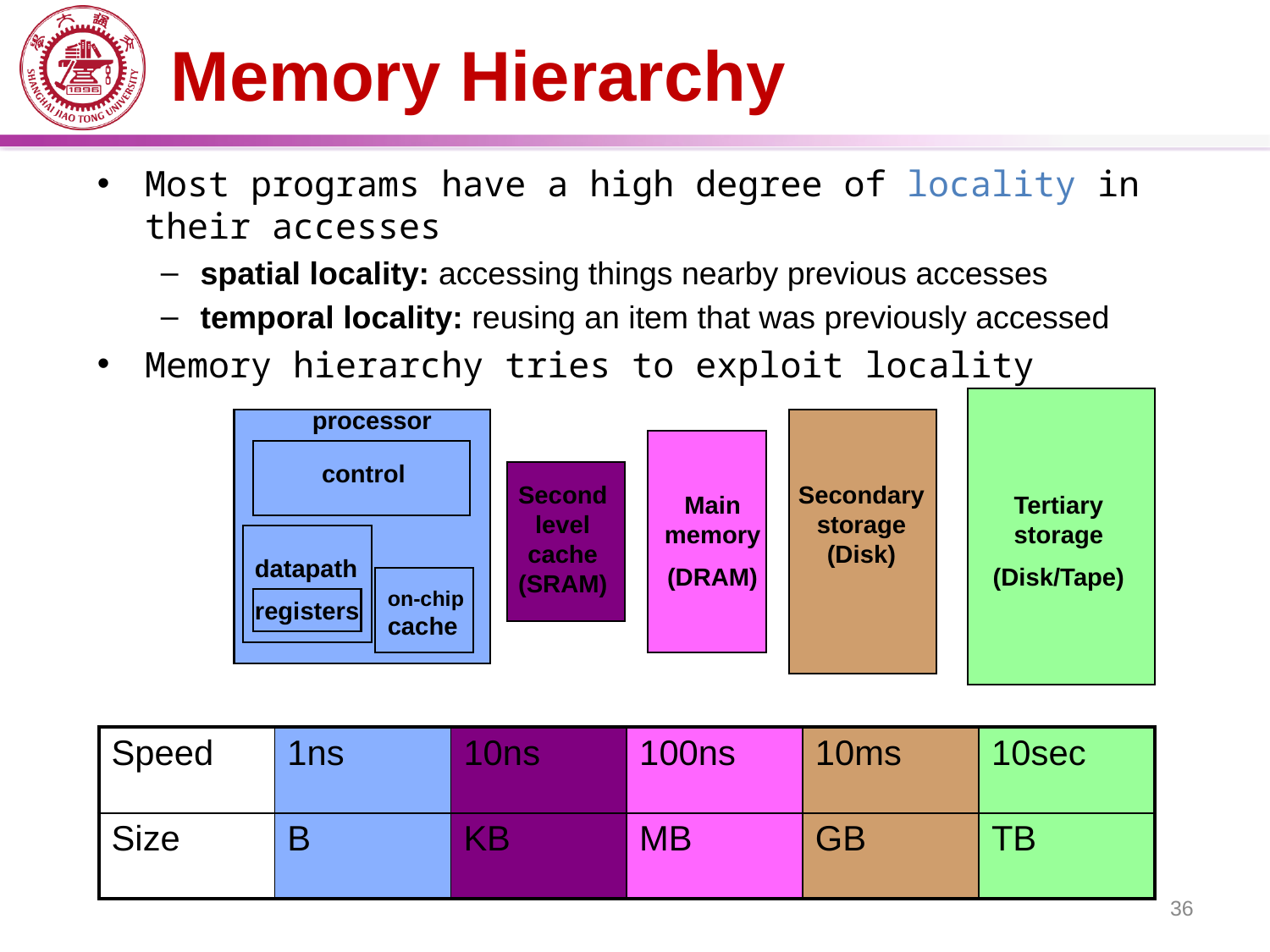

# Memory Hierarchy
Most programs have a high degree of locality in their accesses
spatial locality: accessing things nearby previous accesses
temporal locality: reusing an item that was previously accessed
Memory hierarchy tries to exploit locality

processor

control

Second level cache (SRAM)
Secondary storage (Disk)
Main memory
(DRAM)
Tertiary storage
(Disk/Tape)

datapath

on-chip cache
registers

| Speed | 1ns | 10ns | 100ns | 10ms | 10sec |
| --- | --- | --- | --- | --- | --- |
| Size | B | KB | MB | GB | TB |
36